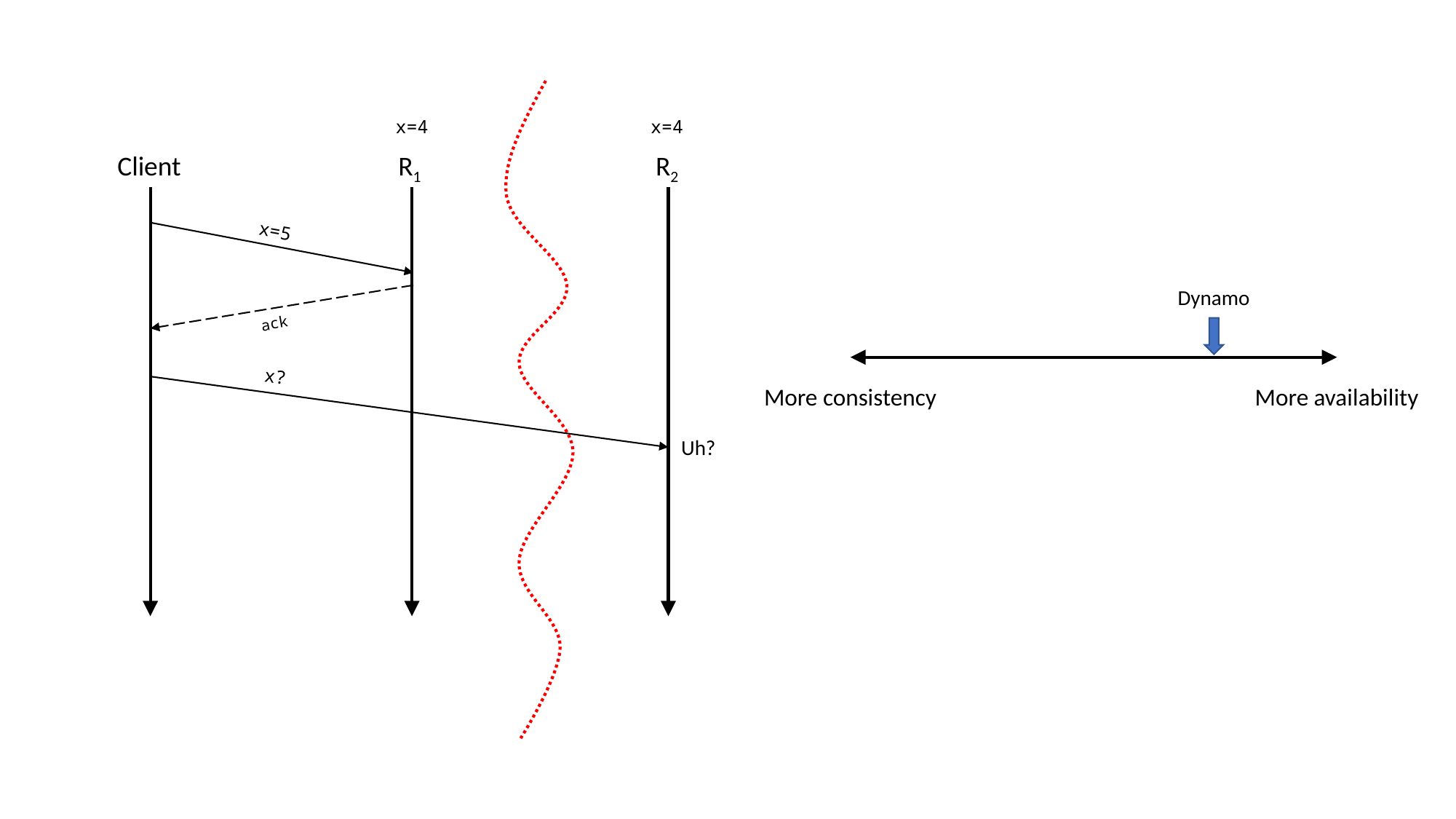

x=4
x=4
R1
R2
Client
x=5
Dynamo
ack

x?
More consistency
More availability
Uh?